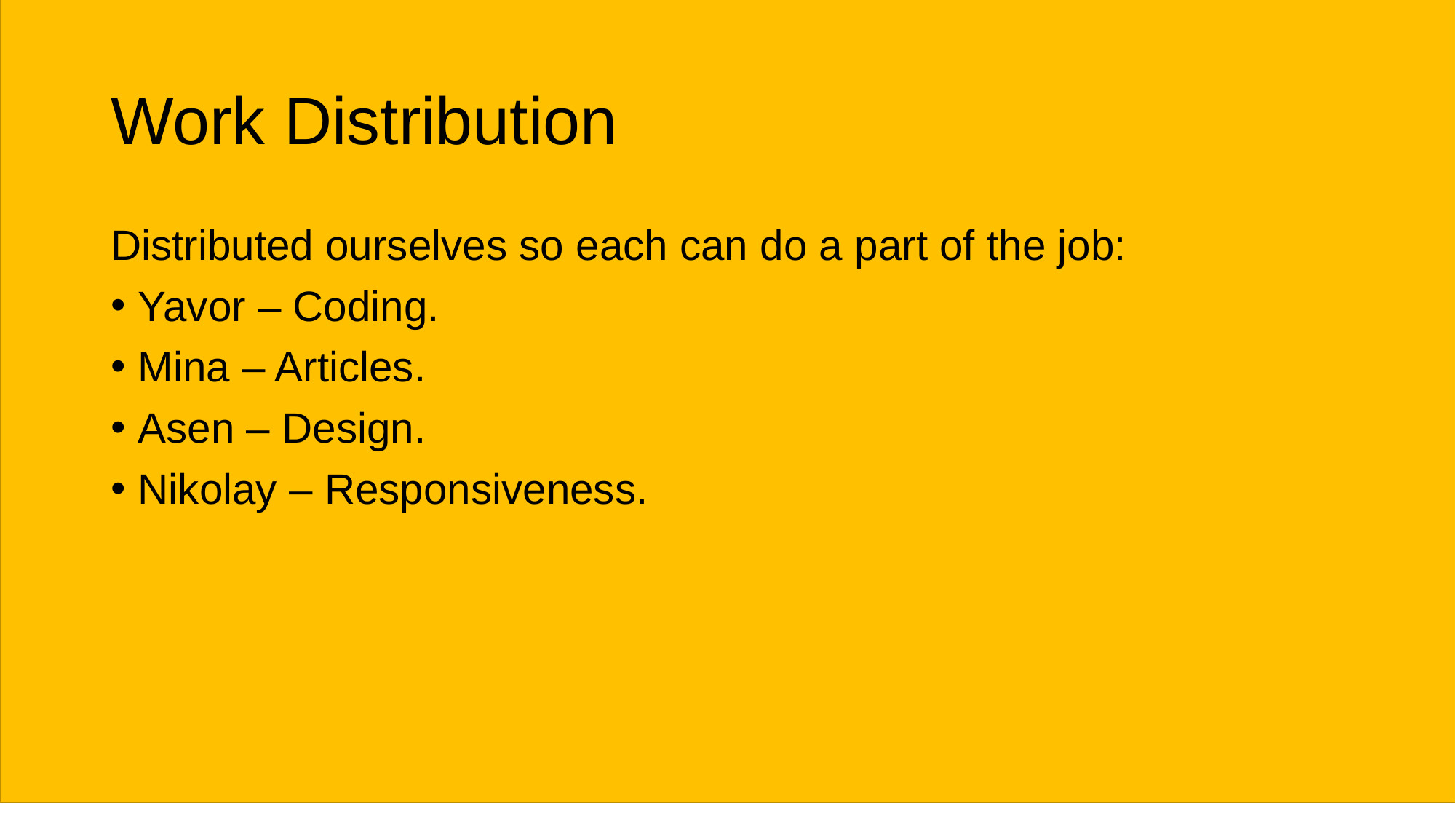

# Work Distribution
Distributed ourselves so each can do a part of the job:
Yavor – Coding.
Mina – Articles.
Asen – Design.
Nikolay – Responsiveness.